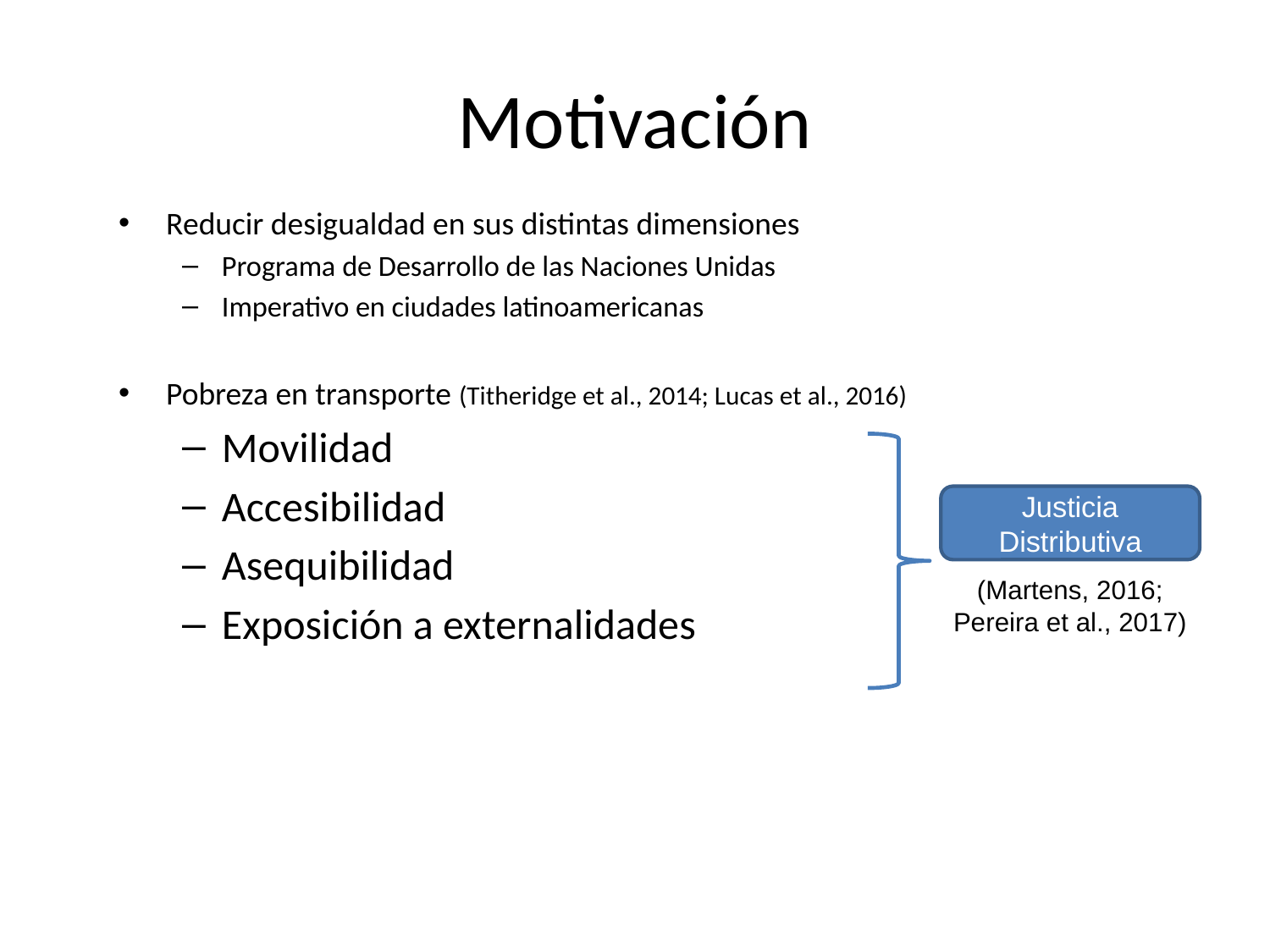

# Motivación
Reducir desigualdad en sus distintas dimensiones
Programa de Desarrollo de las Naciones Unidas
Imperativo en ciudades latinoamericanas

Pobreza en transporte (Titheridge et al., 2014; Lucas et al., 2016)
Movilidad
Accesibilidad
Asequibilidad
Exposición a externalidades

Justicia Distributiva
(Martens, 2016; Pereira et al., 2017)